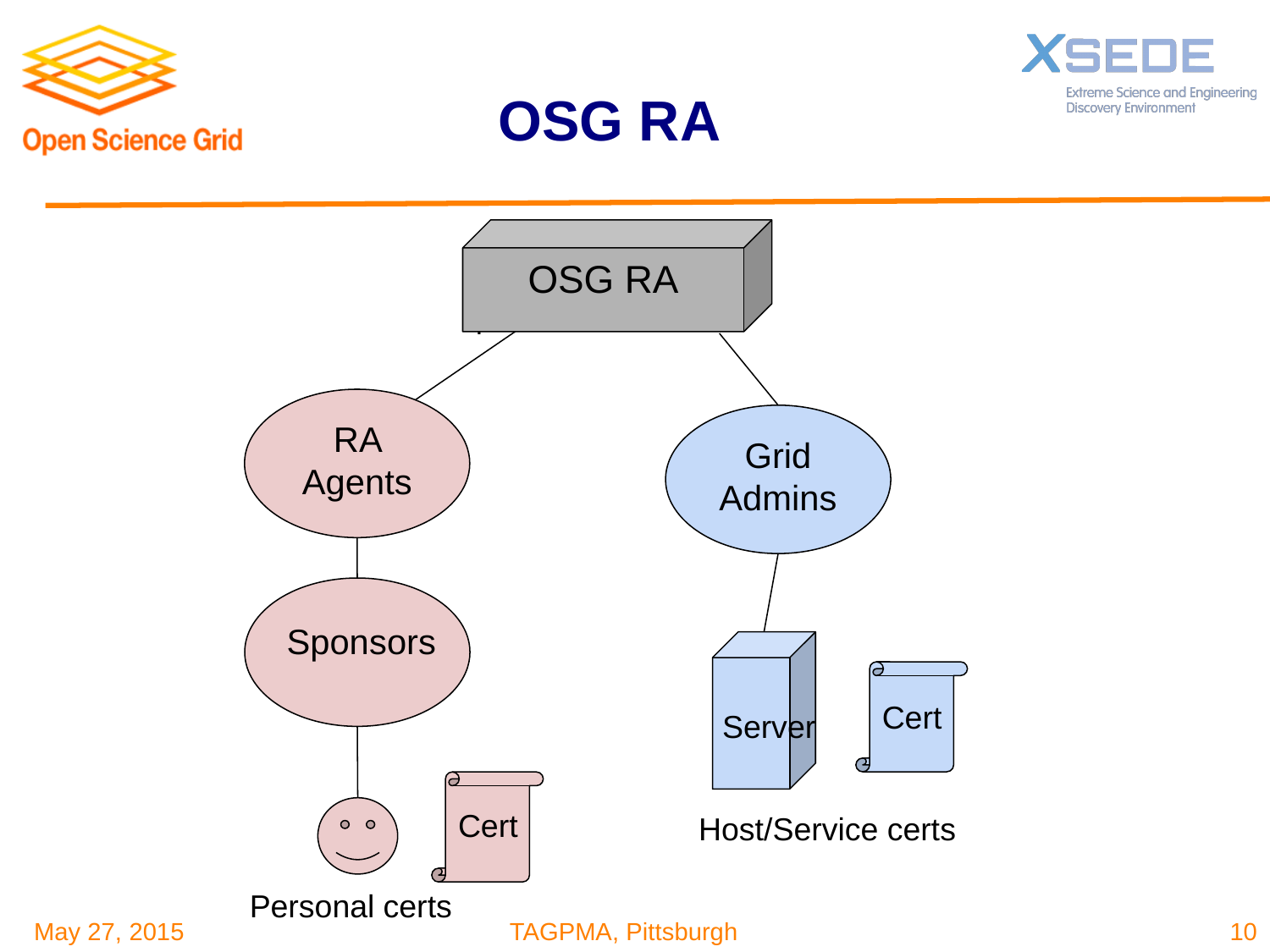

# OSG RA
OSG RA
.
RA Agents

Grid Admins

Sponsors

Cert
Server

Cert

Host/Service certs
Personal certs
10